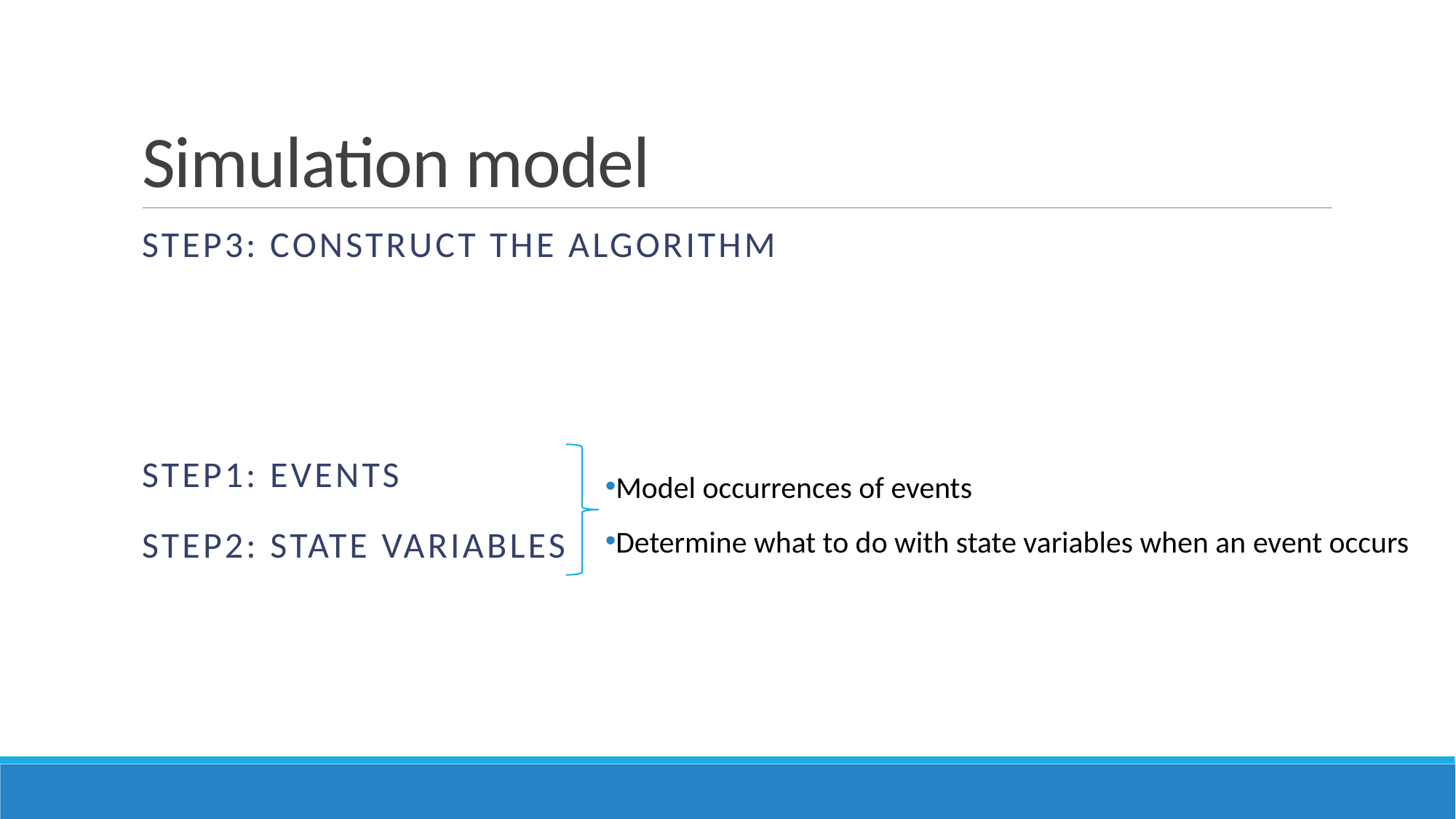

# Simulation model
STEP3: construct the algorithm

Model occurrences of events
Determine what to do with state variables when an event occurs
STEP1: events
STEP2: state variables